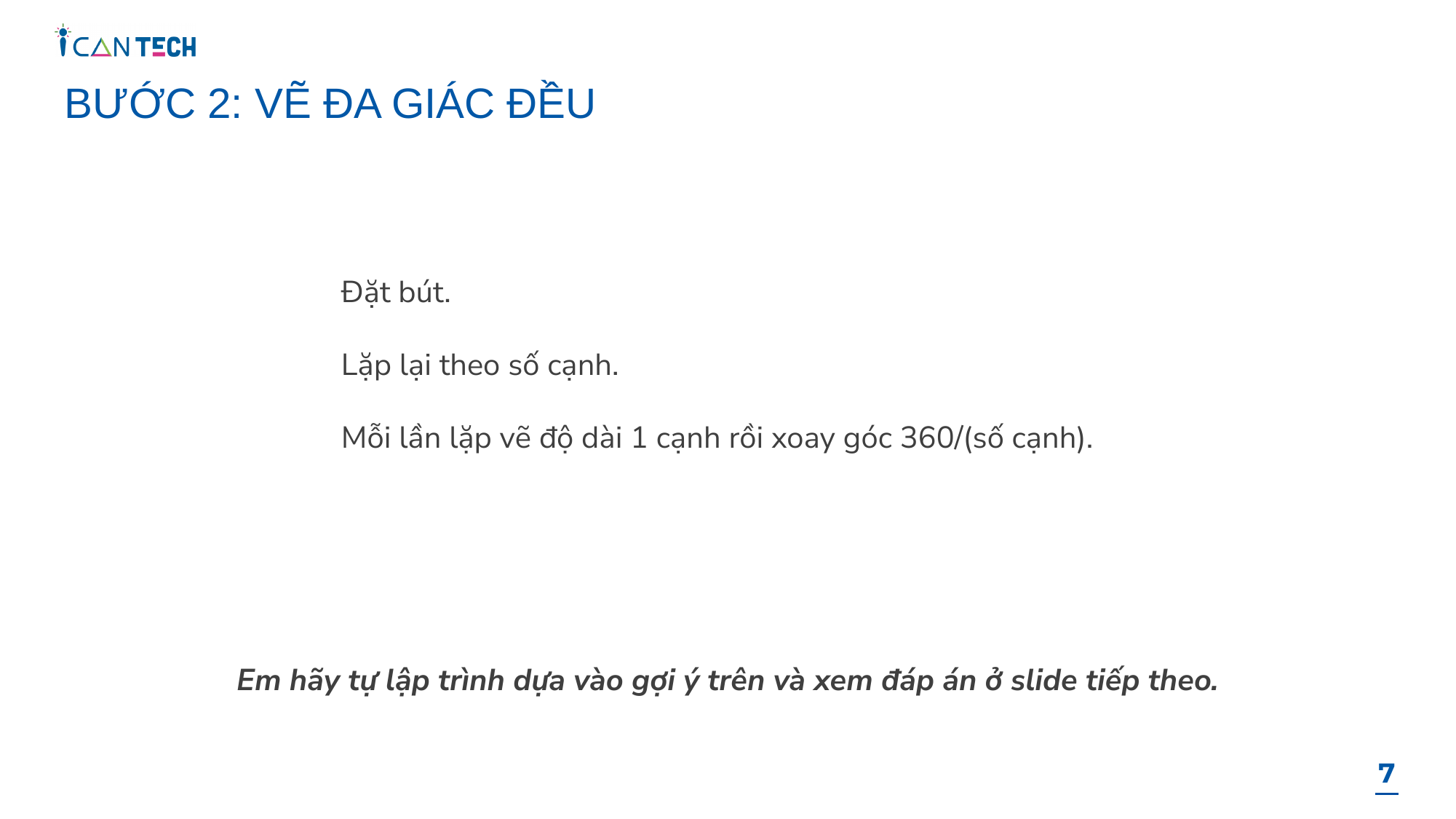

# BƯỚC 2: VẼ ĐA GIÁC ĐỀU
Đặt bút.

Lặp lại theo số cạnh.

Mỗi lần lặp vẽ độ dài 1 cạnh rồi xoay góc 360/(số cạnh).
Em hãy tự lập trình dựa vào gợi ý trên và xem đáp án ở slide tiếp theo.
7